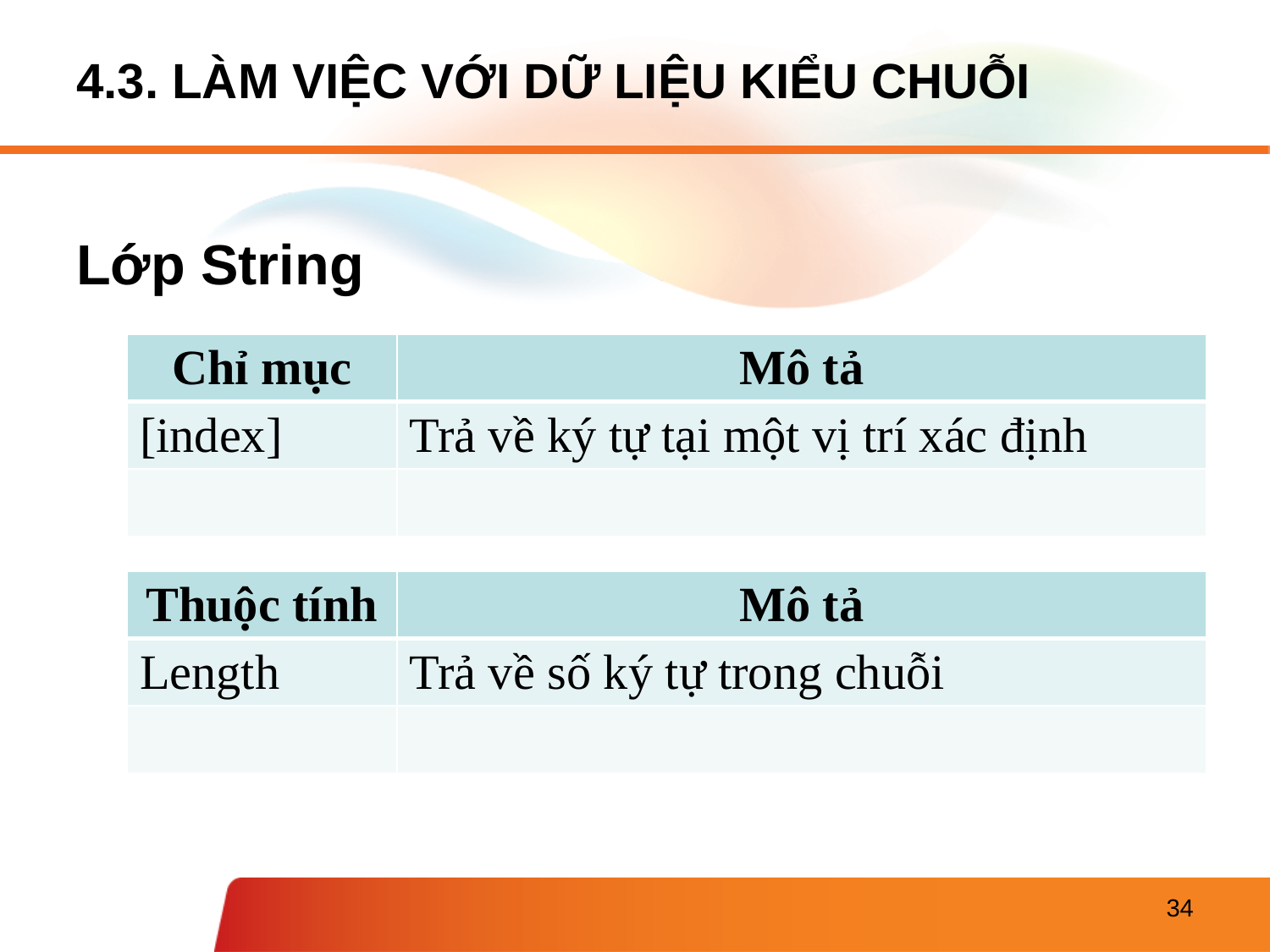

# 4.3. LÀM VIỆC VỚI DỮ LIỆU KIỂU CHUỖI
Lớp String
| Chỉ mục | Mô tả |
| --- | --- |
| [index] | Trả về ký tự tại một vị trí xác định |
|  |  |
| Thuộc tính | Mô tả |
| --- | --- |
| Length | Trả về số ký tự trong chuỗi |
|  |  |
34